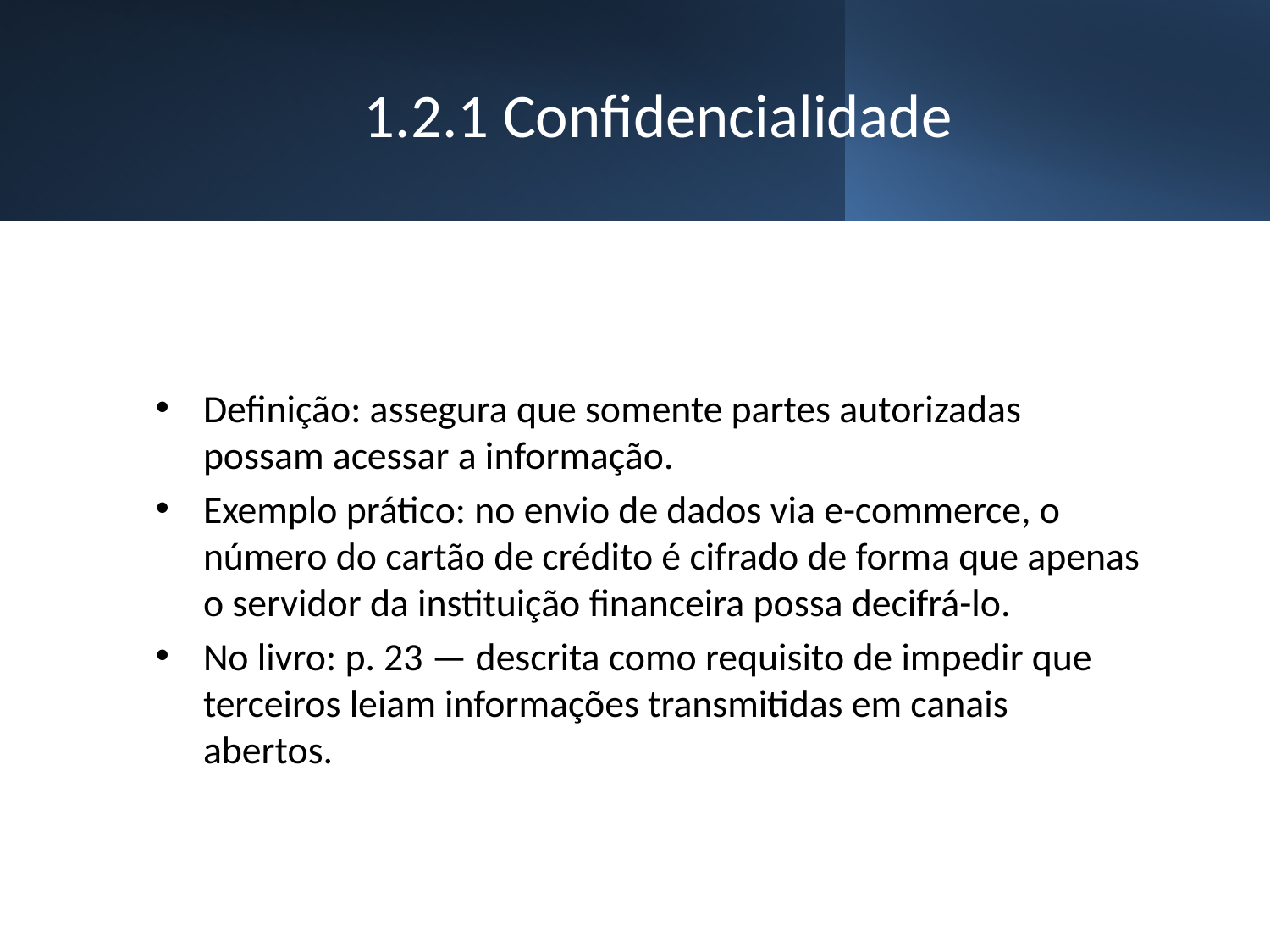

# 1.2.1 Confidencialidade
Definição: assegura que somente partes autorizadas possam acessar a informação.
Exemplo prático: no envio de dados via e-commerce, o número do cartão de crédito é cifrado de forma que apenas o servidor da instituição financeira possa decifrá-lo.
No livro: p. 23 — descrita como requisito de impedir que terceiros leiam informações transmitidas em canais abertos.